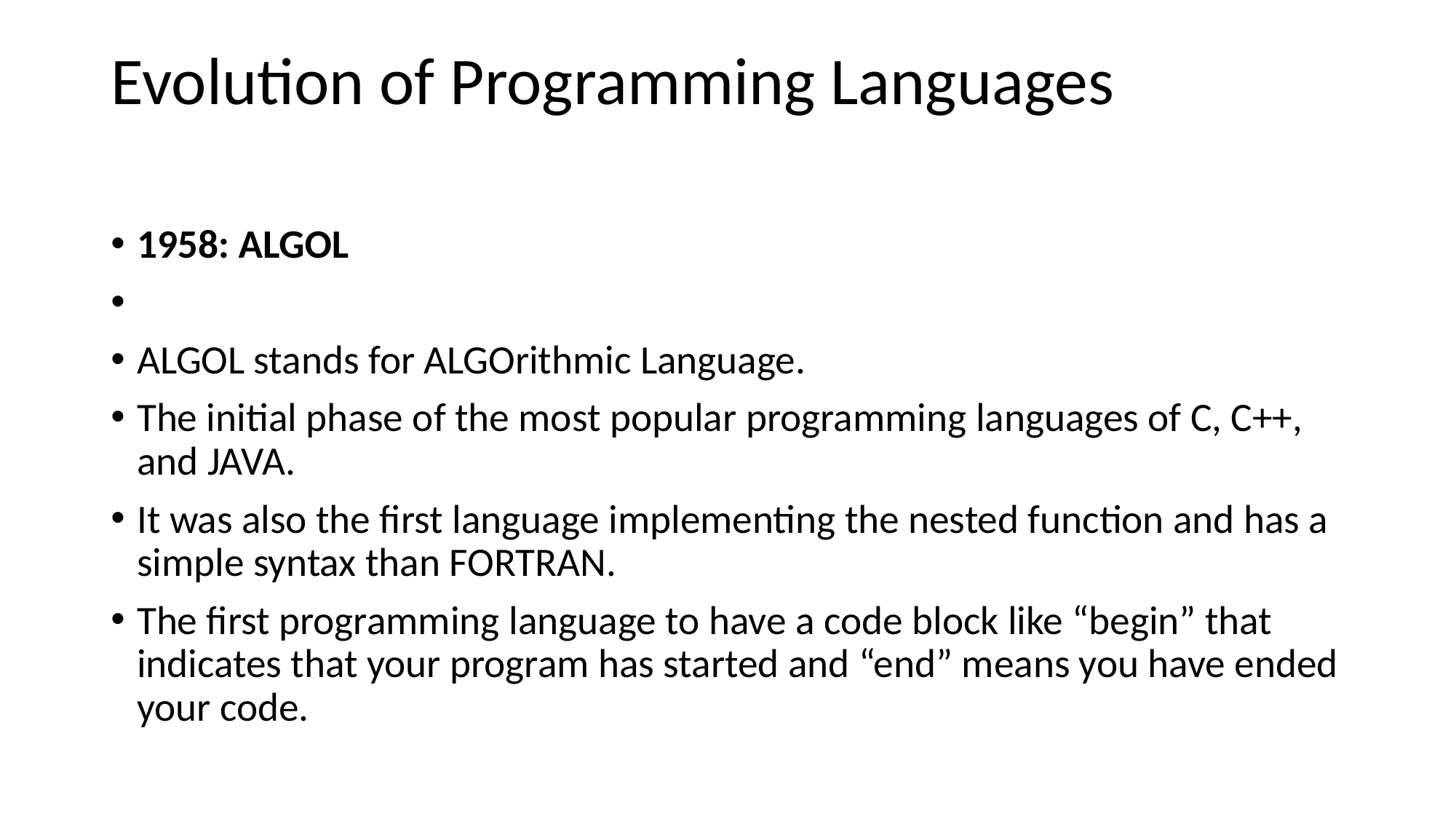

# Evolution of Programming Languages
1958: ALGOL

ALGOL stands for ALGOrithmic Language.
The initial phase of the most popular programming languages of C, C++, and JAVA.
It was also the first language implementing the nested function and has a simple syntax than FORTRAN.
The first programming language to have a code block like “begin” that indicates that your program has started and “end” means you have ended your code.